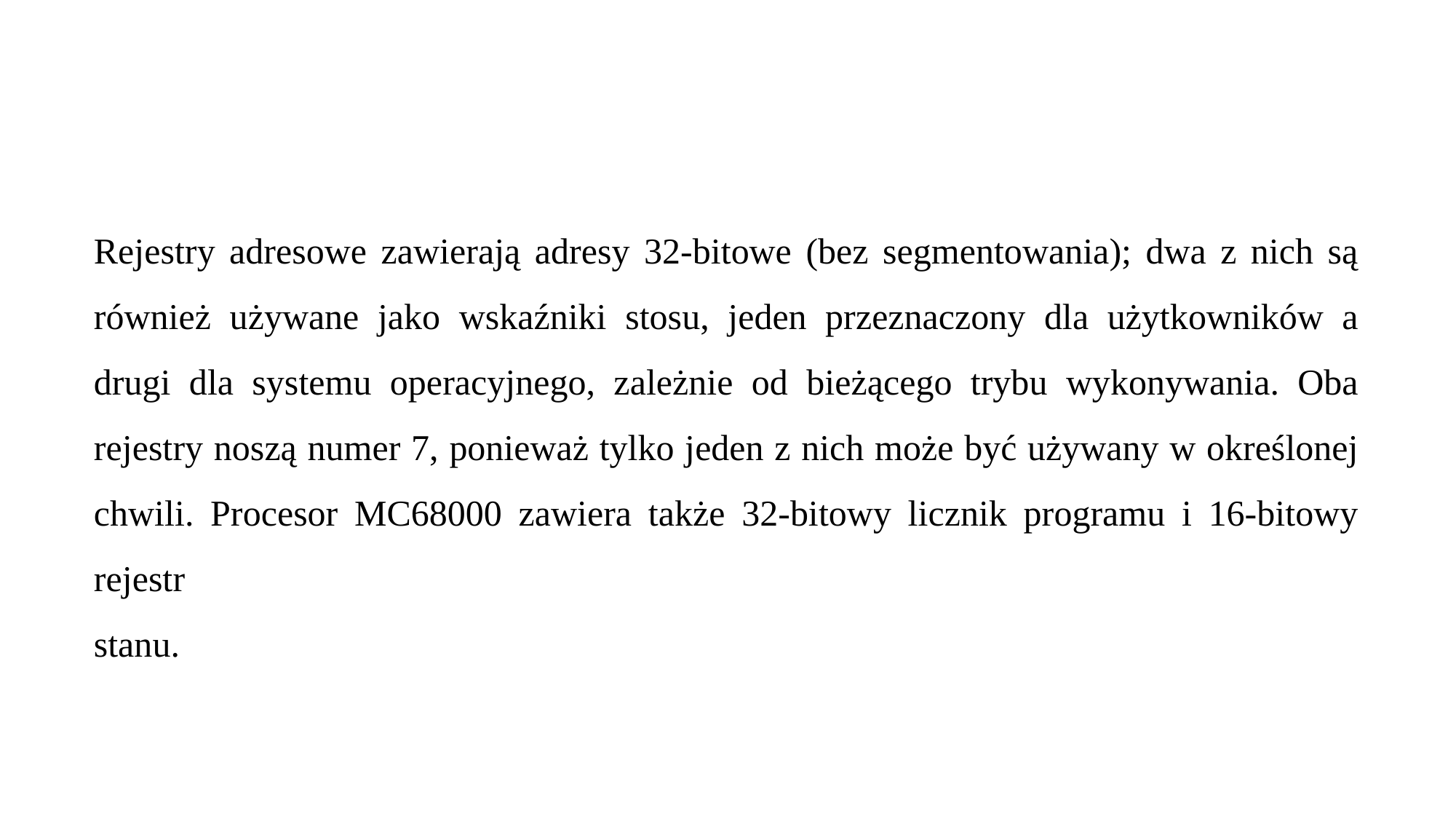

Rejestry adresowe zawierają adresy 32-bitowe (bez segmentowania); dwa z nich są również używane jako wskaźniki stosu, jeden przeznaczony dla użytkowników a drugi dla systemu operacyjnego, zależnie od bieżącego trybu wykonywania. Oba rejestry noszą numer 7, ponieważ tylko jeden z nich może być używany w określonej chwili. Procesor MC68000 zawiera także 32-bitowy licznik programu i 16-bitowy rejestr
stanu.